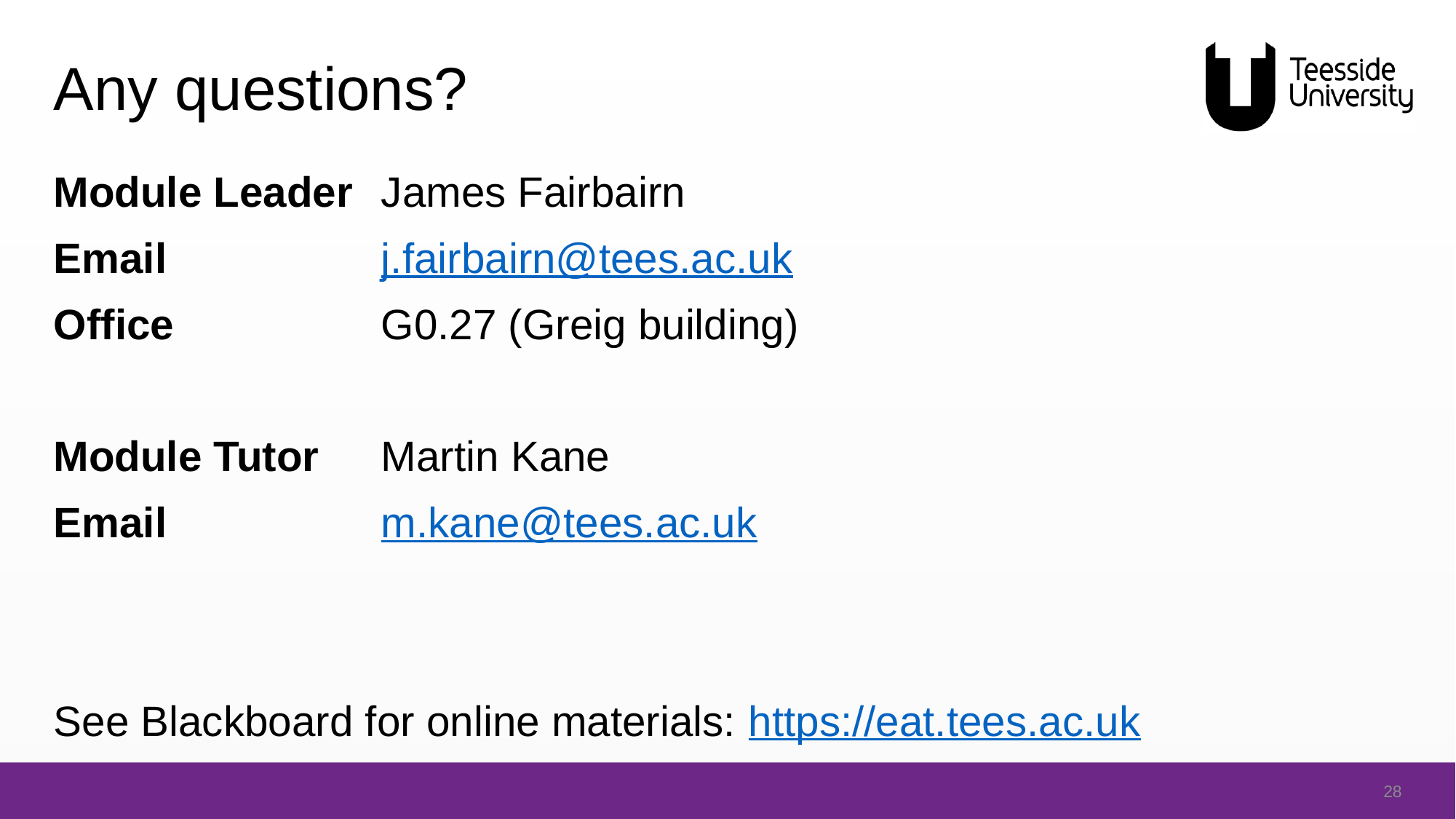

# Any questions?
Module Leader 	James Fairbairn
Email		j.fairbairn@tees.ac.uk
Office		G0.27 (Greig building)

Module Tutor 	Martin Kane
Email		m.kane@tees.ac.uk

See Blackboard for online materials: https://eat.tees.ac.uk

28